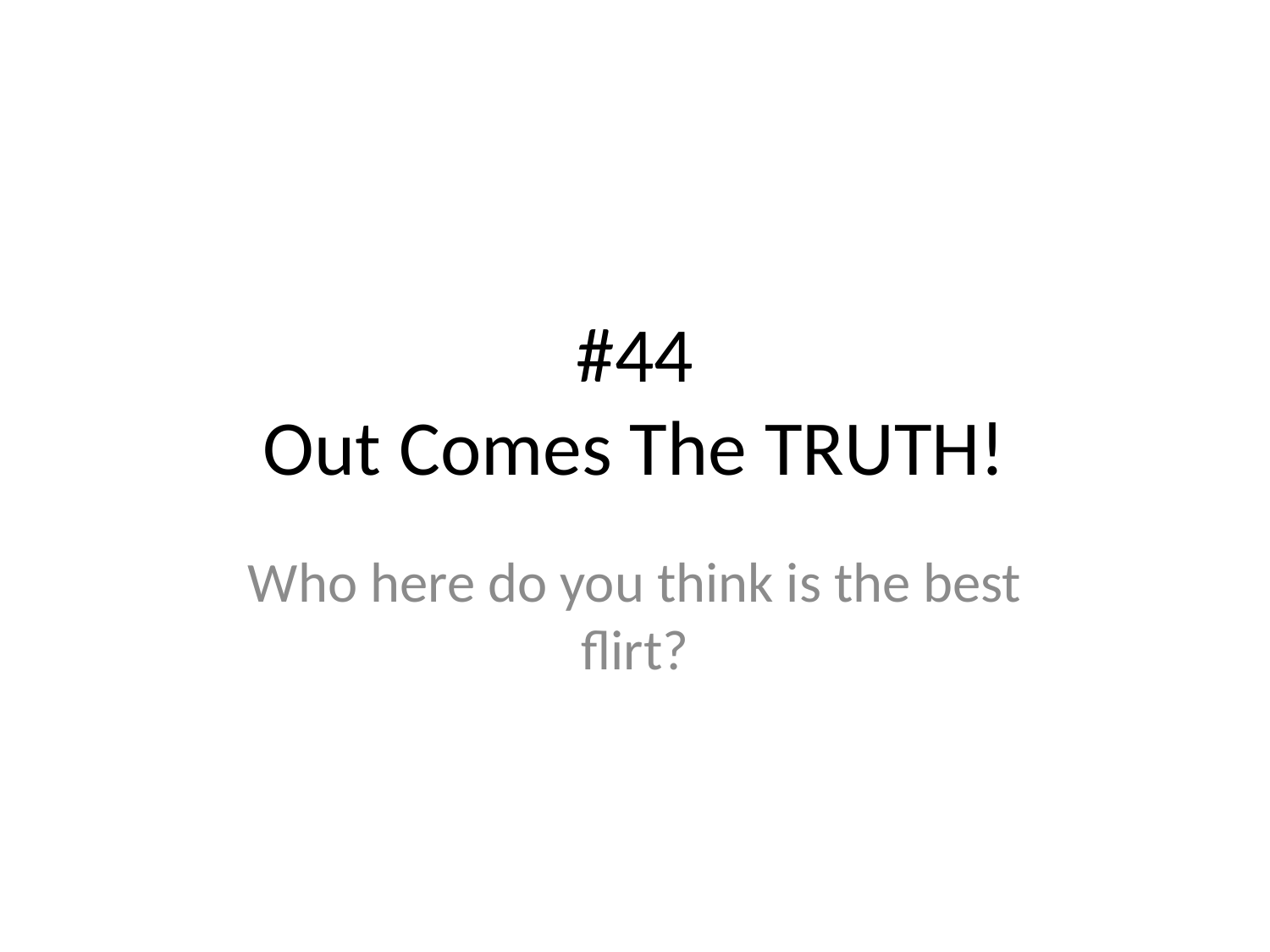

# #44
Out Comes The TRUTH!
Who here do you think is the best flirt?